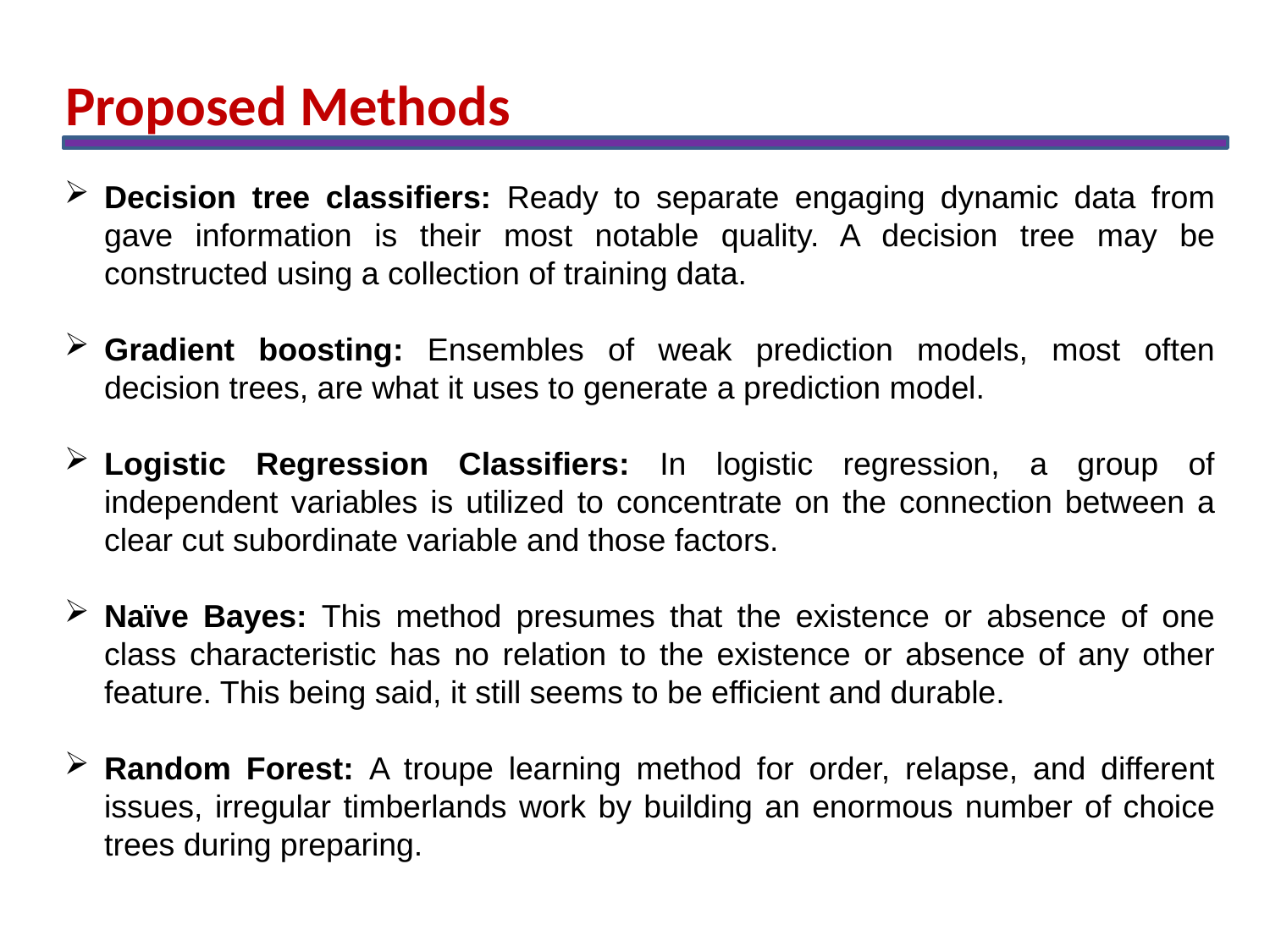

Proposed Methods

Decision tree classifiers: Ready to separate engaging dynamic data from gave information is their most notable quality. A decision tree may be constructed using a collection of training data.

Gradient boosting: Ensembles of weak prediction models, most often decision trees, are what it uses to generate a prediction model.

Logistic Regression Classifiers: In logistic regression, a group of independent variables is utilized to concentrate on the connection between a clear cut subordinate variable and those factors.

Naïve Bayes: This method presumes that the existence or absence of one class characteristic has no relation to the existence or absence of any other feature. This being said, it still seems to be efficient and durable.

Random Forest: A troupe learning method for order, relapse, and different issues, irregular timberlands work by building an enormous number of choice trees during preparing.